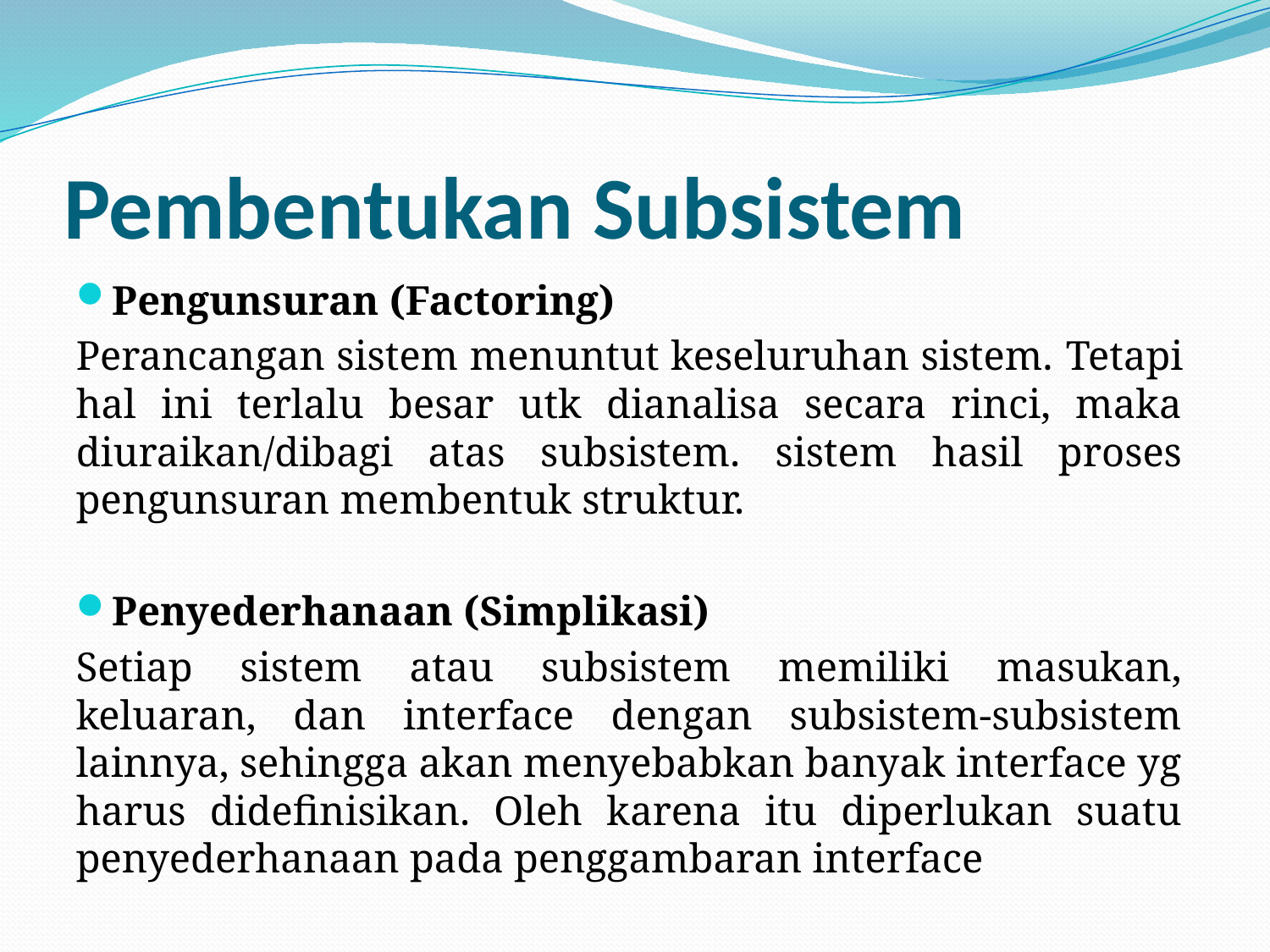

# Pembentukan Subsistem
Pengunsuran (Factoring)
Perancangan sistem menuntut keseluruhan sistem. Tetapi hal ini terlalu besar utk dianalisa secara rinci, maka diuraikan/dibagi atas subsistem. sistem hasil proses pengunsuran membentuk struktur.

Penyederhanaan (Simplikasi)
Setiap sistem atau subsistem memiliki masukan, keluaran, dan interface dengan subsistem-subsistem lainnya, sehingga akan menyebabkan banyak interface yg harus didefinisikan. Oleh karena itu diperlukan suatu penyederhanaan pada penggambaran interface